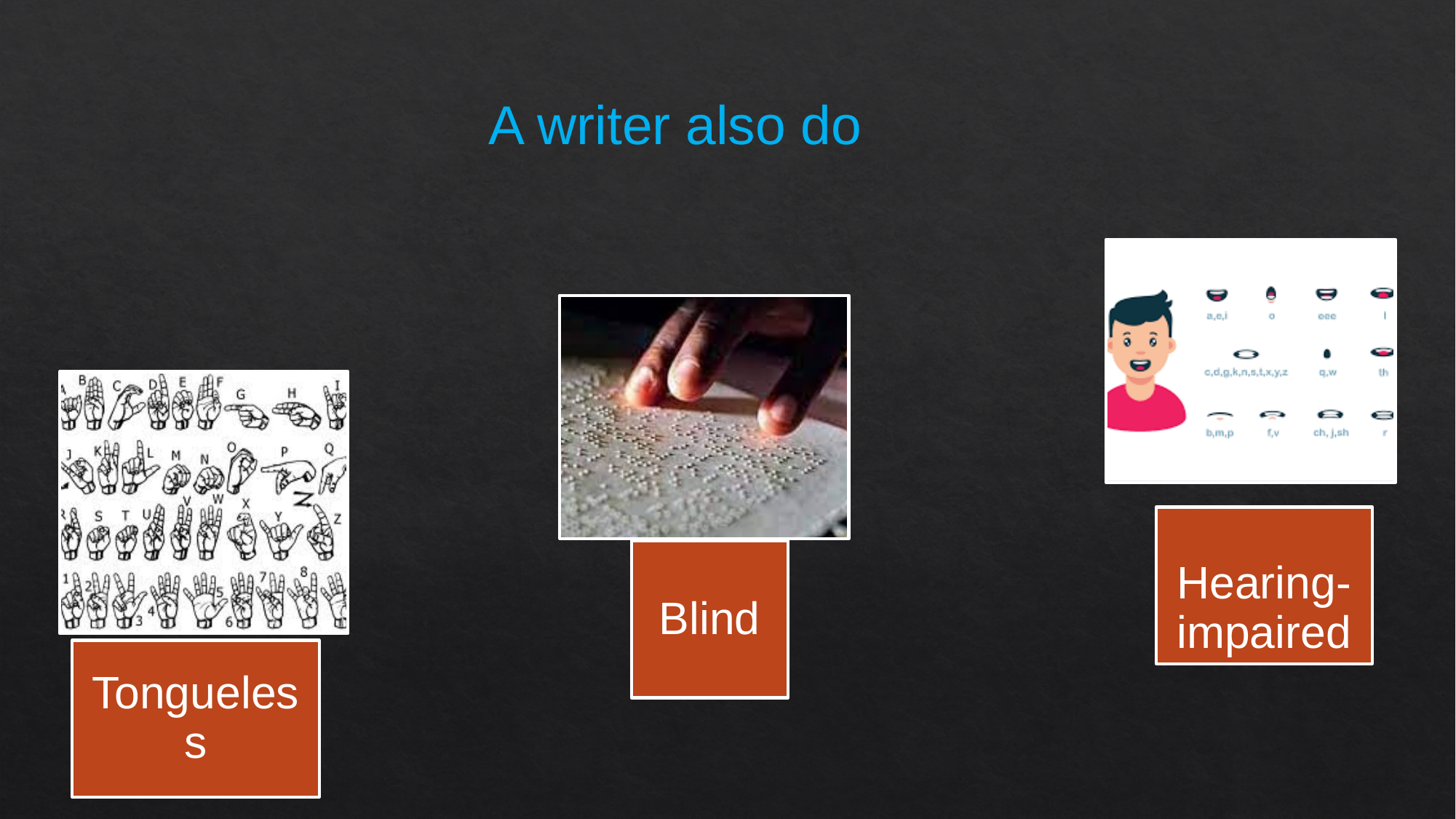

A writer also do
Tongueless
Blind

Hearing-impaired